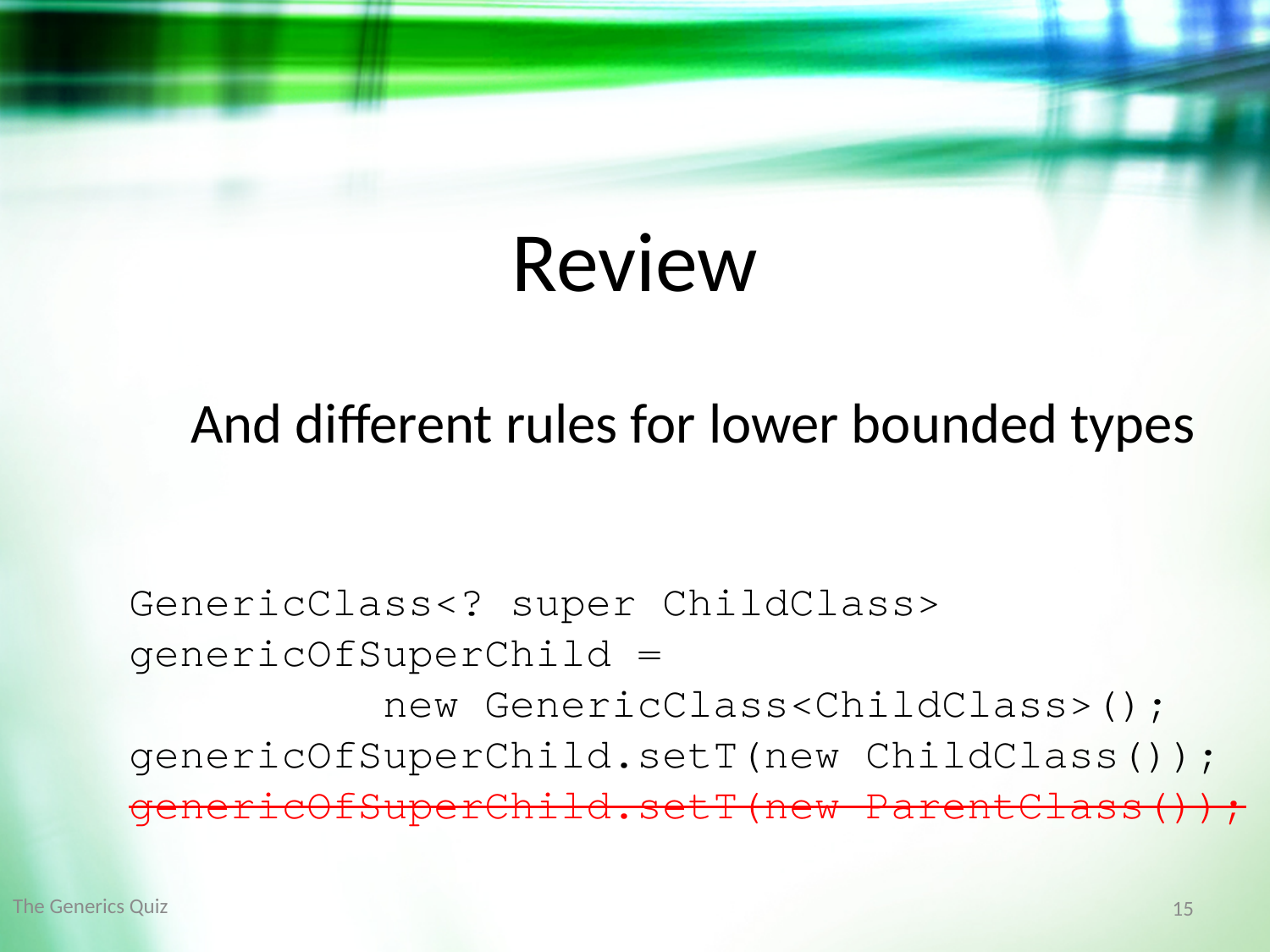

Review
And different rules for lower bounded types

GenericClass<? super ChildClass> 	genericOfSuperChild =
		new GenericClass<ChildClass>();
genericOfSuperChild.setT(new ChildClass());
genericOfSuperChild.setT(new ParentClass());
The Generics Quiz
15